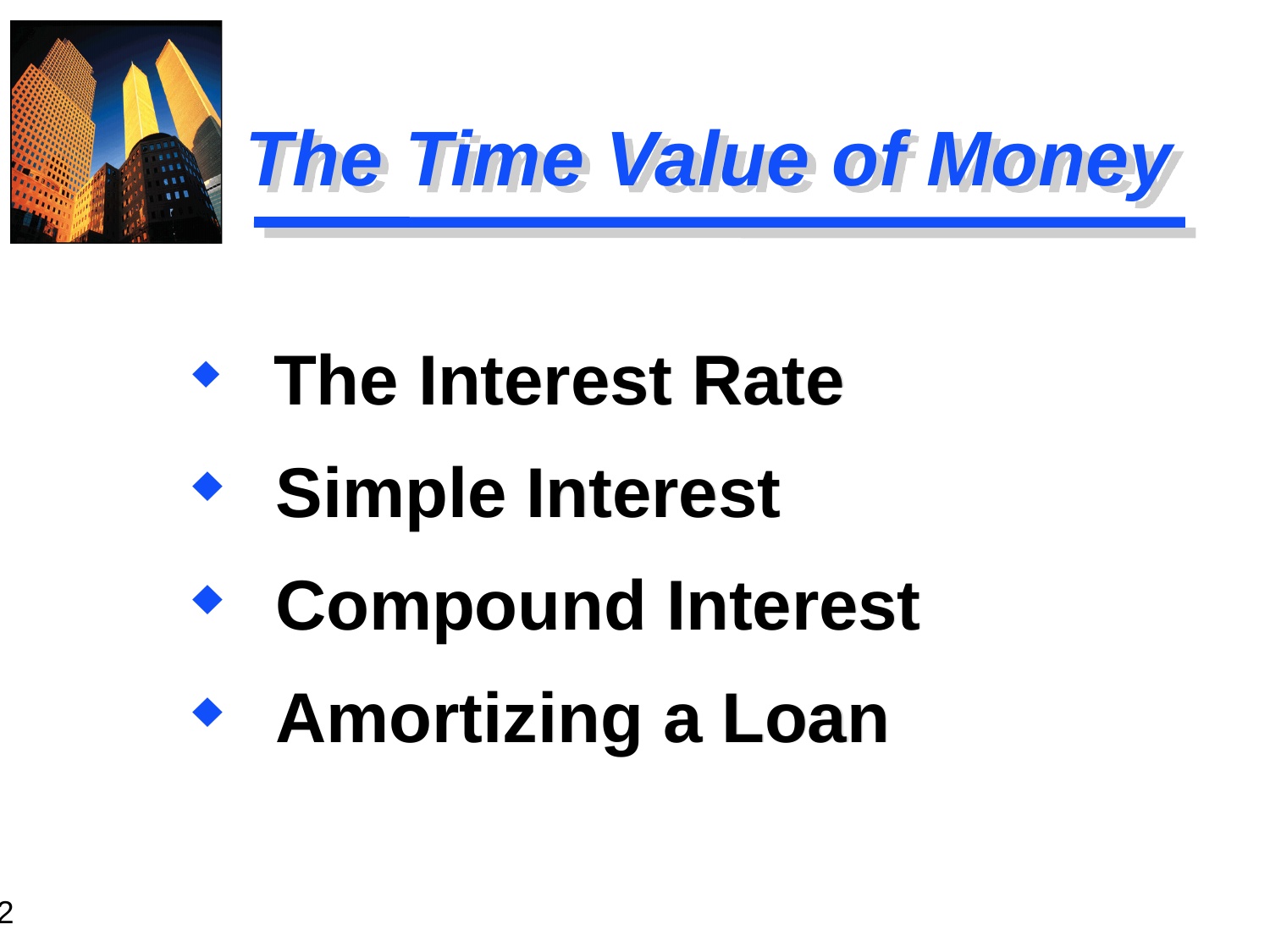

# The Time Value of Money

 The Interest Rate
 Simple Interest
 Compound Interest
 Amortizing a Loan